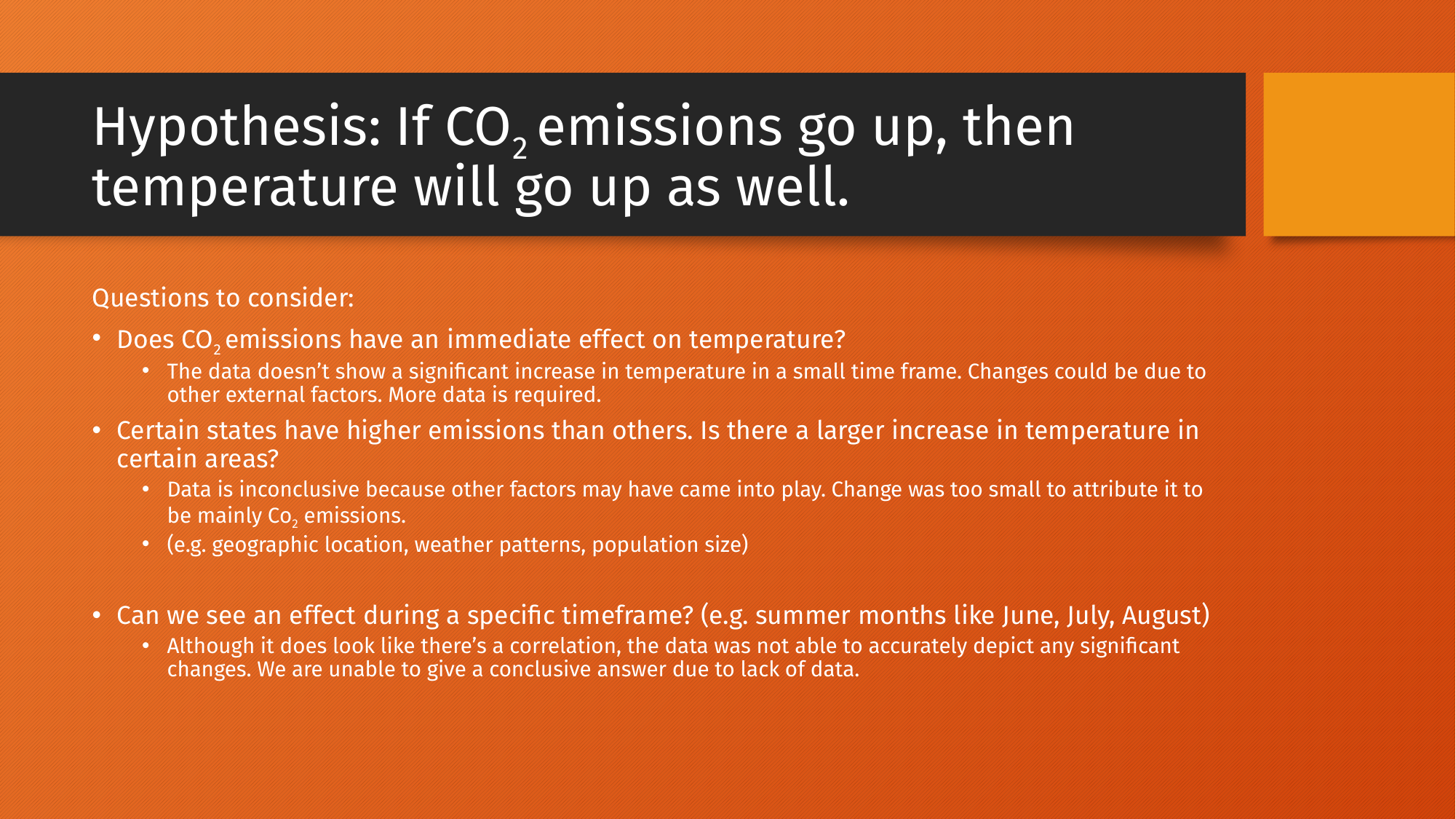

# Hypothesis: If CO2 emissions go up, then temperature will go up as well.
Questions to consider:
Does CO2 emissions have an immediate effect on temperature?
The data doesn’t show a significant increase in temperature in a small time frame. Changes could be due to other external factors. More data is required.
Certain states have higher emissions than others. Is there a larger increase in temperature in certain areas?
Data is inconclusive because other factors may have came into play. Change was too small to attribute it to be mainly Co2 emissions.
(e.g. geographic location, weather patterns, population size)

Can we see an effect during a specific timeframe? (e.g. summer months like June, July, August)
Although it does look like there’s a correlation, the data was not able to accurately depict any significant changes. We are unable to give a conclusive answer due to lack of data.